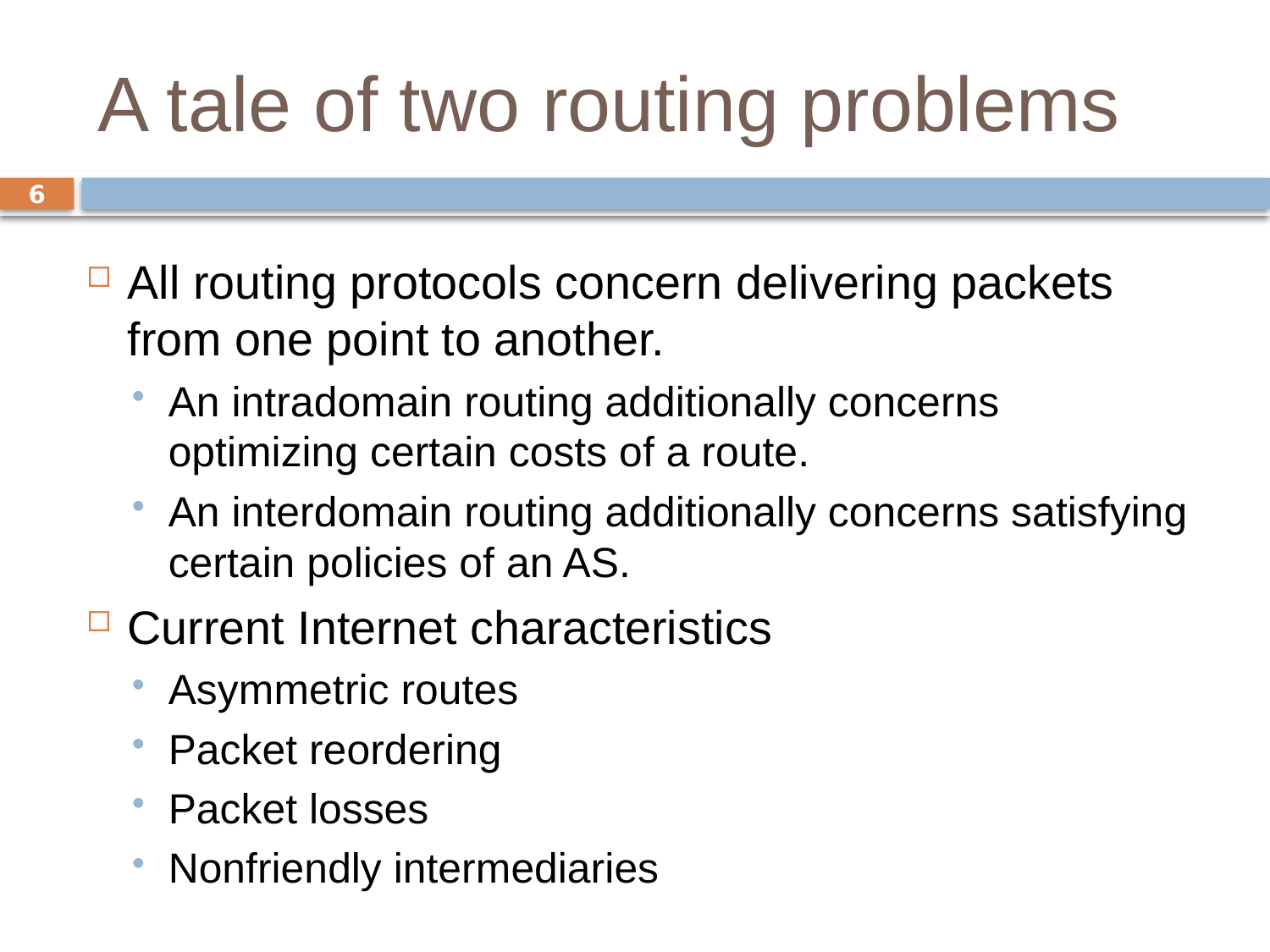

# A tale of two routing problems
6
All routing protocols concern delivering packets from one point to another.
An intradomain routing additionally concerns optimizing certain costs of a route.
An interdomain routing additionally concerns satisfying certain policies of an AS.
Current Internet characteristics
Asymmetric routes
Packet reordering
Packet losses
Nonfriendly intermediaries